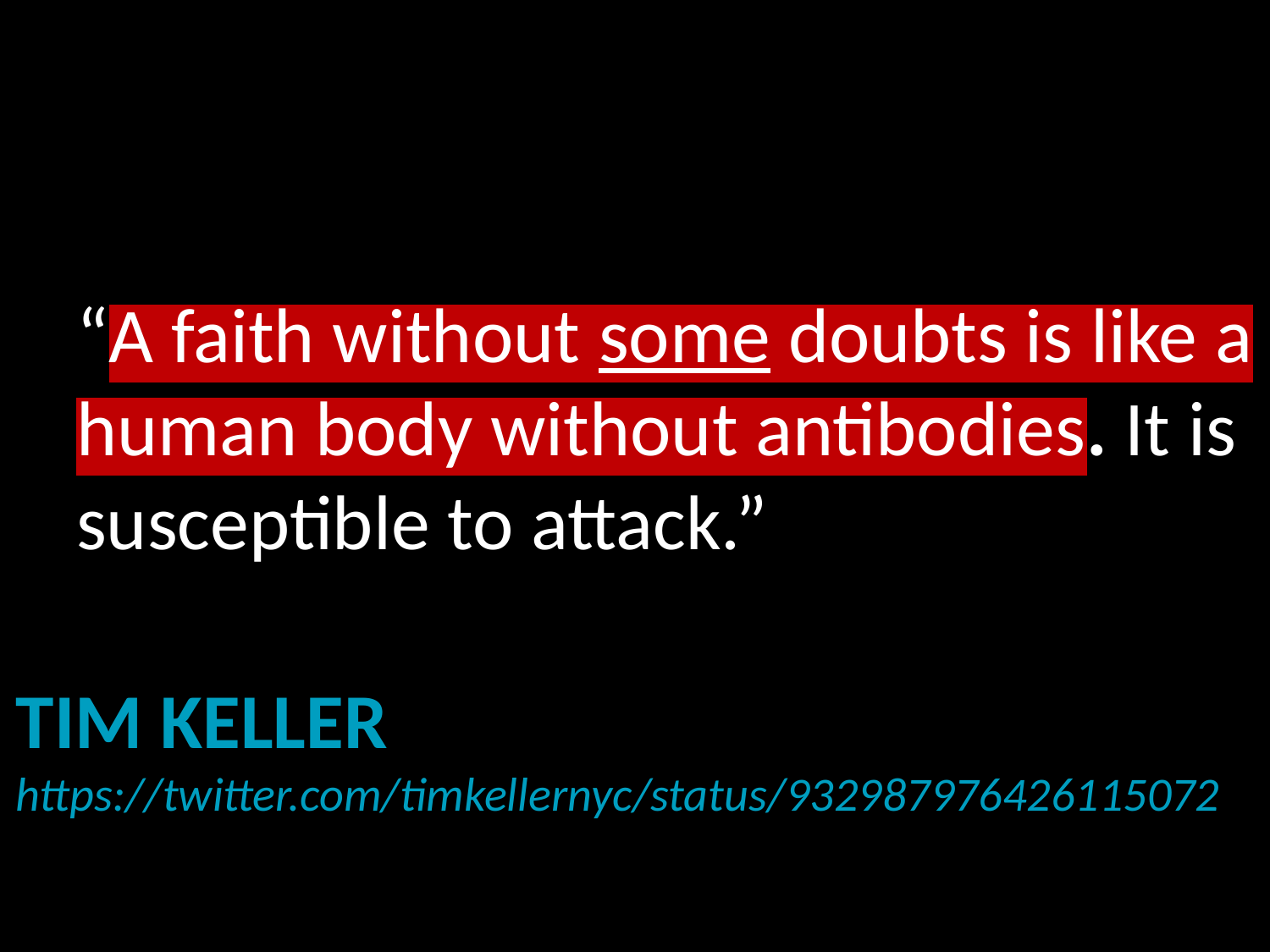

# “A faith without some doubts is like a human body without antibodies. It is susceptible to attack.”
Tim Keller
https://twitter.com/timkellernyc/status/932987976426115072